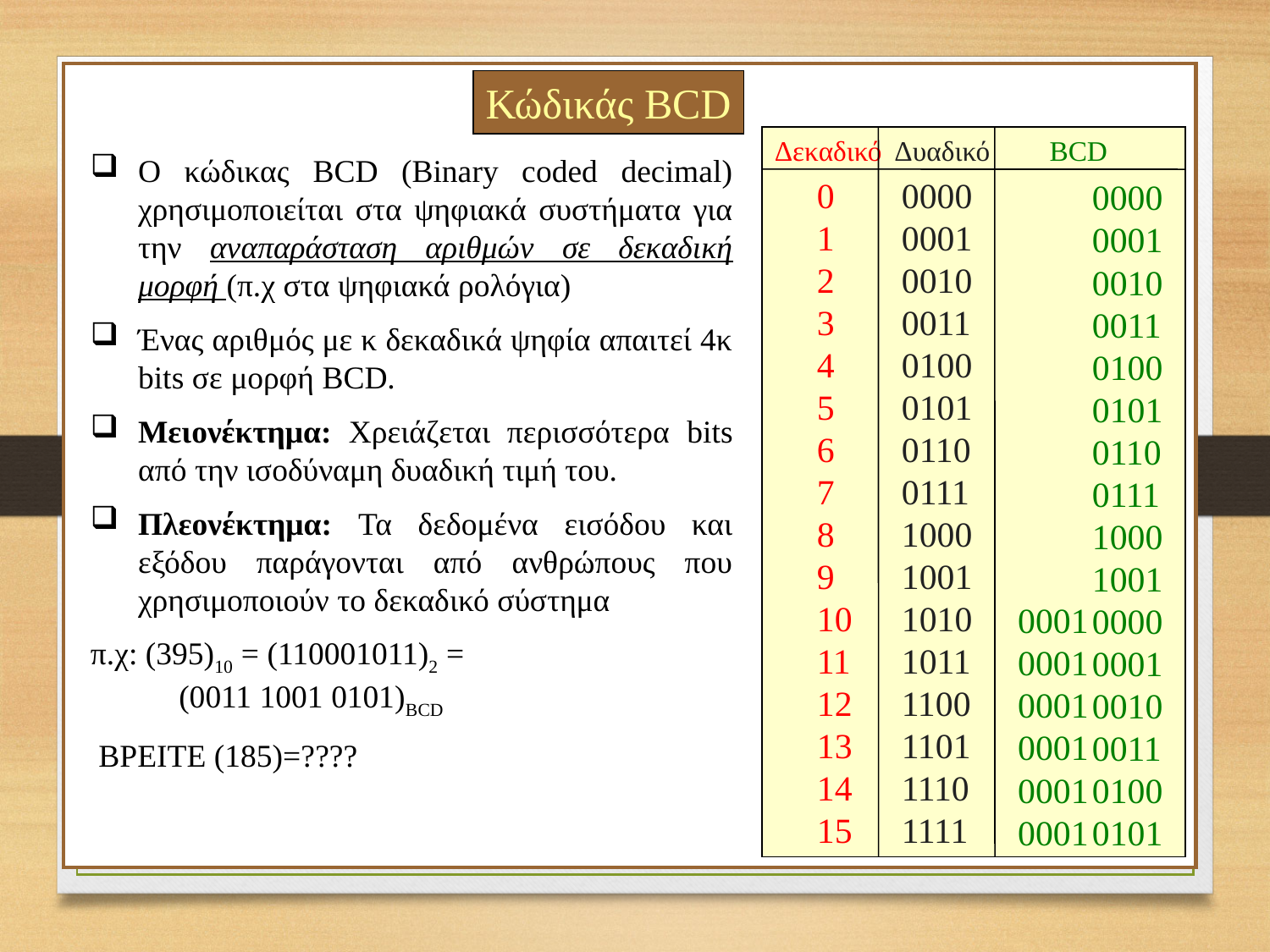

Κώδικάς BCD

Δεκαδικό

Δυαδικό

BCD
Ο κώδικας BCD (Binary coded decimal) χρησιμοποιείται στα ψηφιακά συστήματα για την αναπαράσταση αριθμών σε δεκαδική μορφή (π.χ στα ψηφιακά ρολόγια)
Ένας αριθμός με κ δεκαδικά ψηφία απαιτεί 4κ bits σε μορφή BCD.
Μειονέκτημα: Χρειάζεται περισσότερα bits από την ισοδύναμη δυαδική τιμή του.
Πλεονέκτημα: Τα δεδομένα εισόδου και εξόδου παράγονται από ανθρώπους που χρησιμοποιούν το δεκαδικό σύστημα
π.χ: (395)10 = (110001011)2 =
           (0011 1001 0101)BCD
 ΒΡΕΙΤΕ (185)=????
0 1 2 3 4 5 6 7 8 9 10 11 12 13 1415
0000 0001 0010 0011 0100 0101 0110 0111 1000 1001 1010 1011 1100 1101 1110 1111

0000 0001 0010 0011 0100 0101 0110 0111 1000 1001 0000 0001 0010 0011 0100 0101

0001 0001 0001 0001 0001 0001